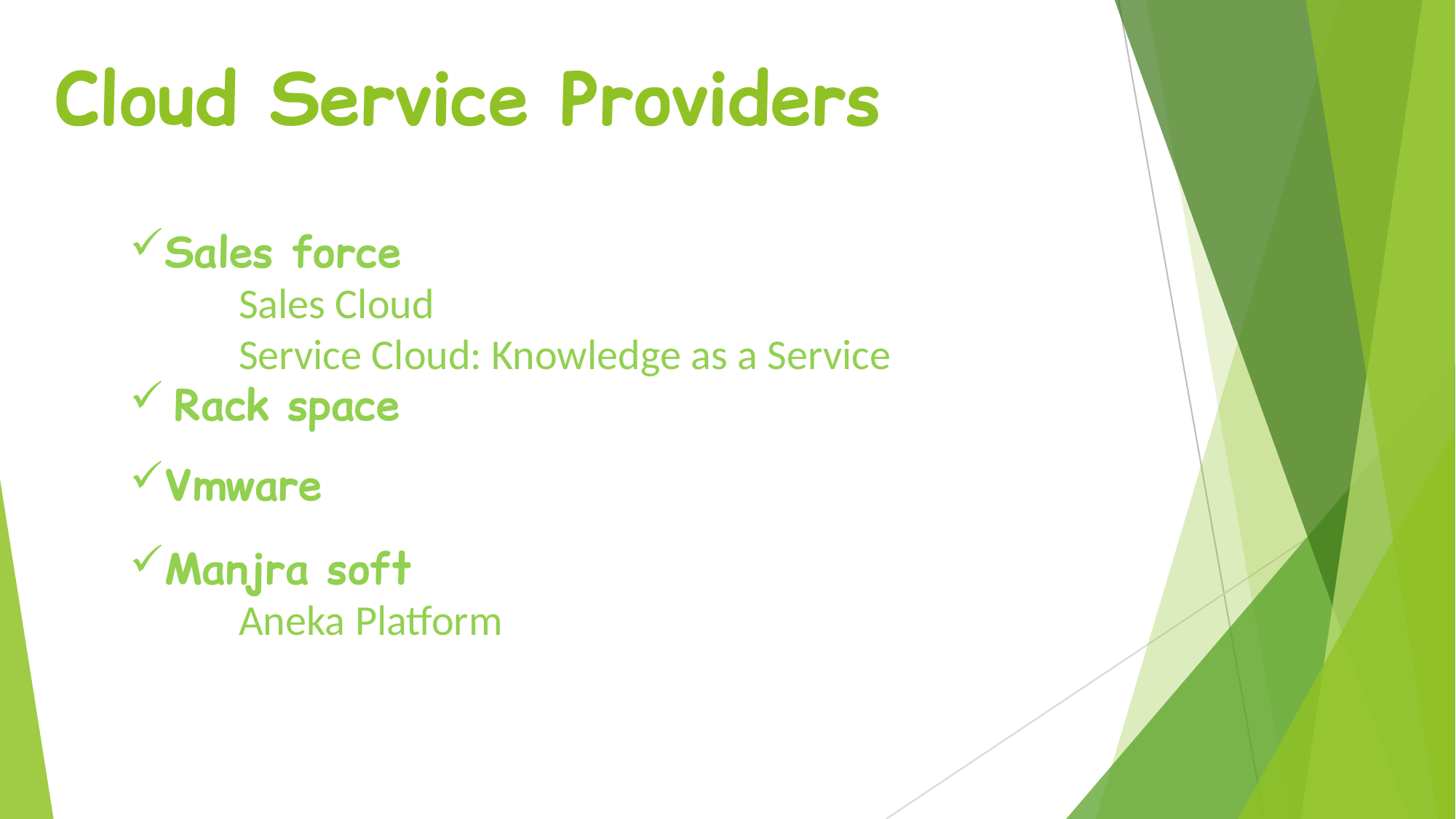

# Cloud Service Providers
Sales force
	Sales Cloud
	Service Cloud: Knowledge as a Service
 Rack space

Vmware

Manjra soft
	Aneka Platform